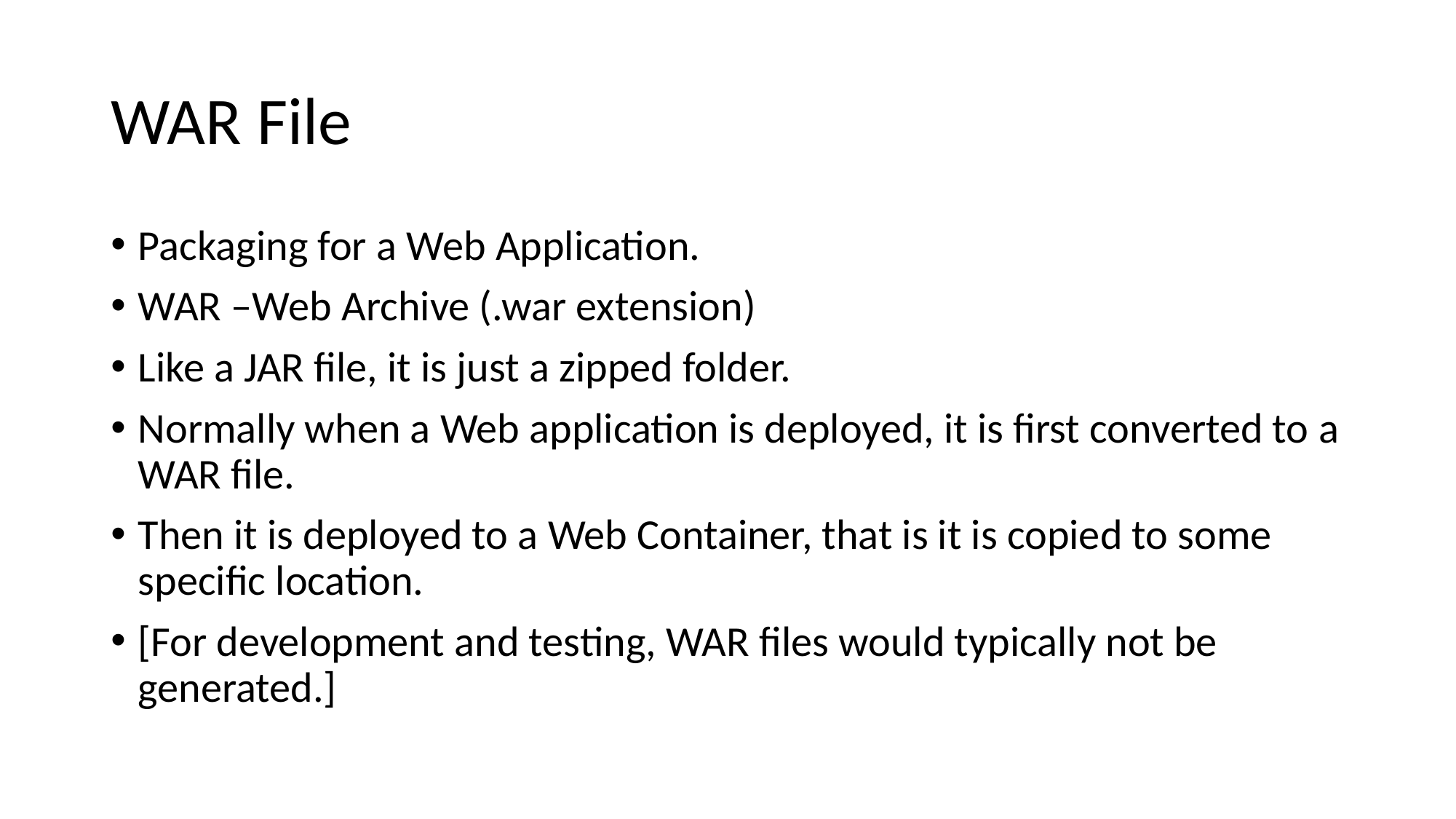

# WAR File
Packaging for a Web Application.
WAR –Web Archive (.war extension)
Like a JAR file, it is just a zipped folder.
Normally when a Web application is deployed, it is first converted to a WAR file.
Then it is deployed to a Web Container, that is it is copied to some specific location.
[For development and testing, WAR files would typically not be generated.]